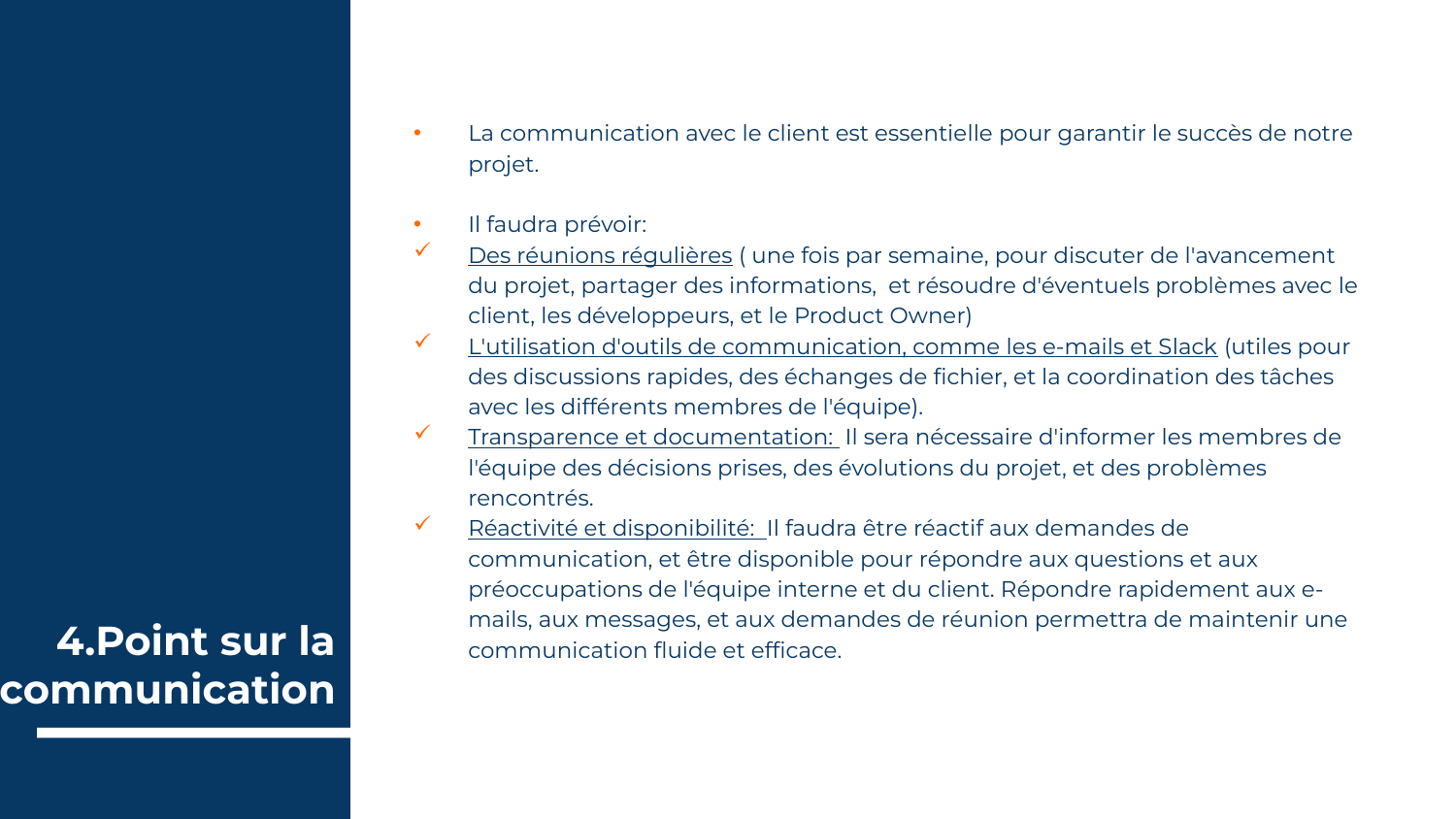

La communication avec le client est essentielle pour garantir le succès de notre projet.

Il faudra prévoir:
Des réunions régulières ( une fois par semaine, pour discuter de l'avancement du projet, partager des informations,  et résoudre d'éventuels problèmes avec le client, les développeurs, et le Product Owner)
L'utilisation d'outils de communication, comme les e-mails et Slack (utiles pour des discussions rapides, des échanges de fichier, et la coordination des tâches avec les différents membres de l'équipe).
Transparence et documentation:  Il sera nécessaire d'informer les membres de l'équipe des décisions prises, des évolutions du projet, et des problèmes rencontrés.
Réactivité et disponibilité:  Il faudra être réactif aux demandes de communication, et être disponible pour répondre aux questions et aux préoccupations de l'équipe interne et du client. Répondre rapidement aux e-mails, aux messages, et aux demandes de réunion permettra de maintenir une communication fluide et efficace.

# 4.Point sur la communication